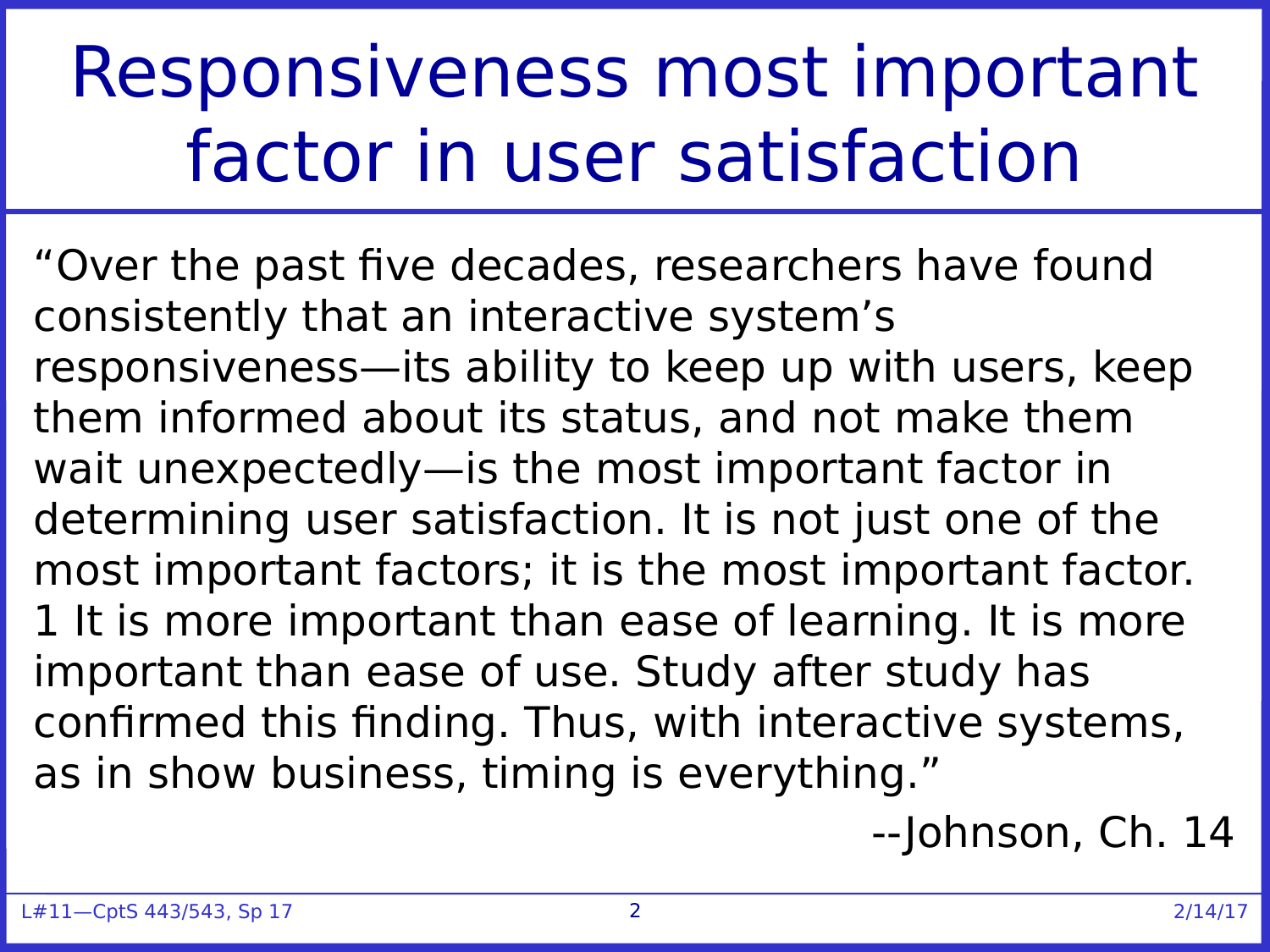

# Responsiveness most important factor in user satisfaction
“Over the past five decades, researchers have found consistently that an interactive system’s responsiveness—its ability to keep up with users, keep them informed about its status, and not make them wait unexpectedly—is the most important factor in determining user satisfaction. It is not just one of the most important factors; it is the most important factor. 1 It is more important than ease of learning. It is more important than ease of use. Study after study has confirmed this finding. Thus, with interactive systems, as in show business, timing is everything.”
--Johnson, Ch. 14

2